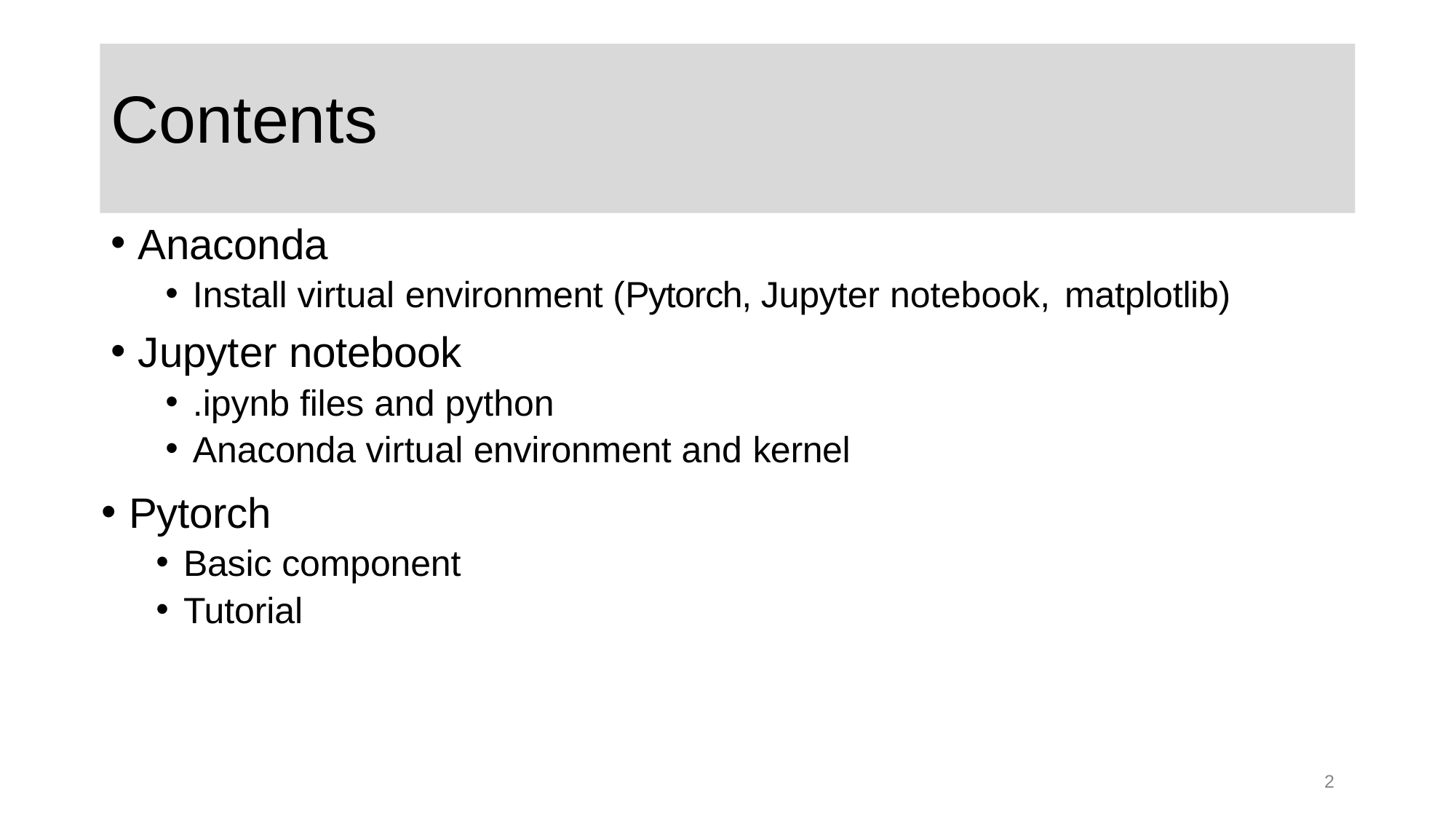

# Contents
Anaconda
Install virtual environment (Pytorch, Jupyter notebook, matplotlib)
Jupyter notebook
.ipynb files and python
Anaconda virtual environment and kernel
Pytorch
Basic component
Tutorial
2